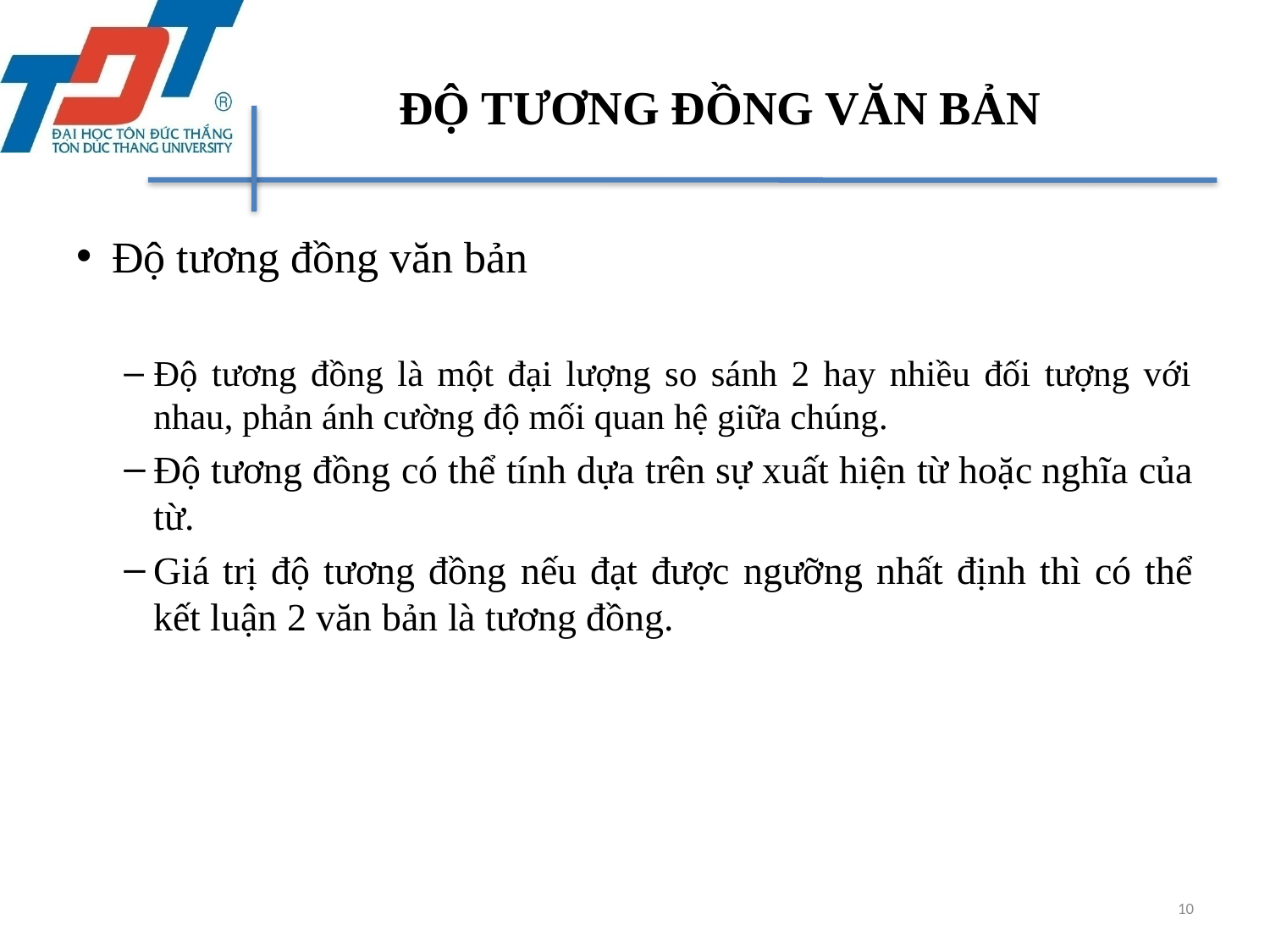

# ĐỘ TƯƠNG ĐỒNG VĂN BẢN
Độ tương đồng văn bản

Độ tương đồng là một đại lượng so sánh 2 hay nhiều đối tượng với nhau, phản ánh cường độ mối quan hệ giữa chúng.
Độ tương đồng có thể tính dựa trên sự xuất hiện từ hoặc nghĩa của từ.
Giá trị độ tương đồng nếu đạt được ngưỡng nhất định thì có thể kết luận 2 văn bản là tương đồng.

10